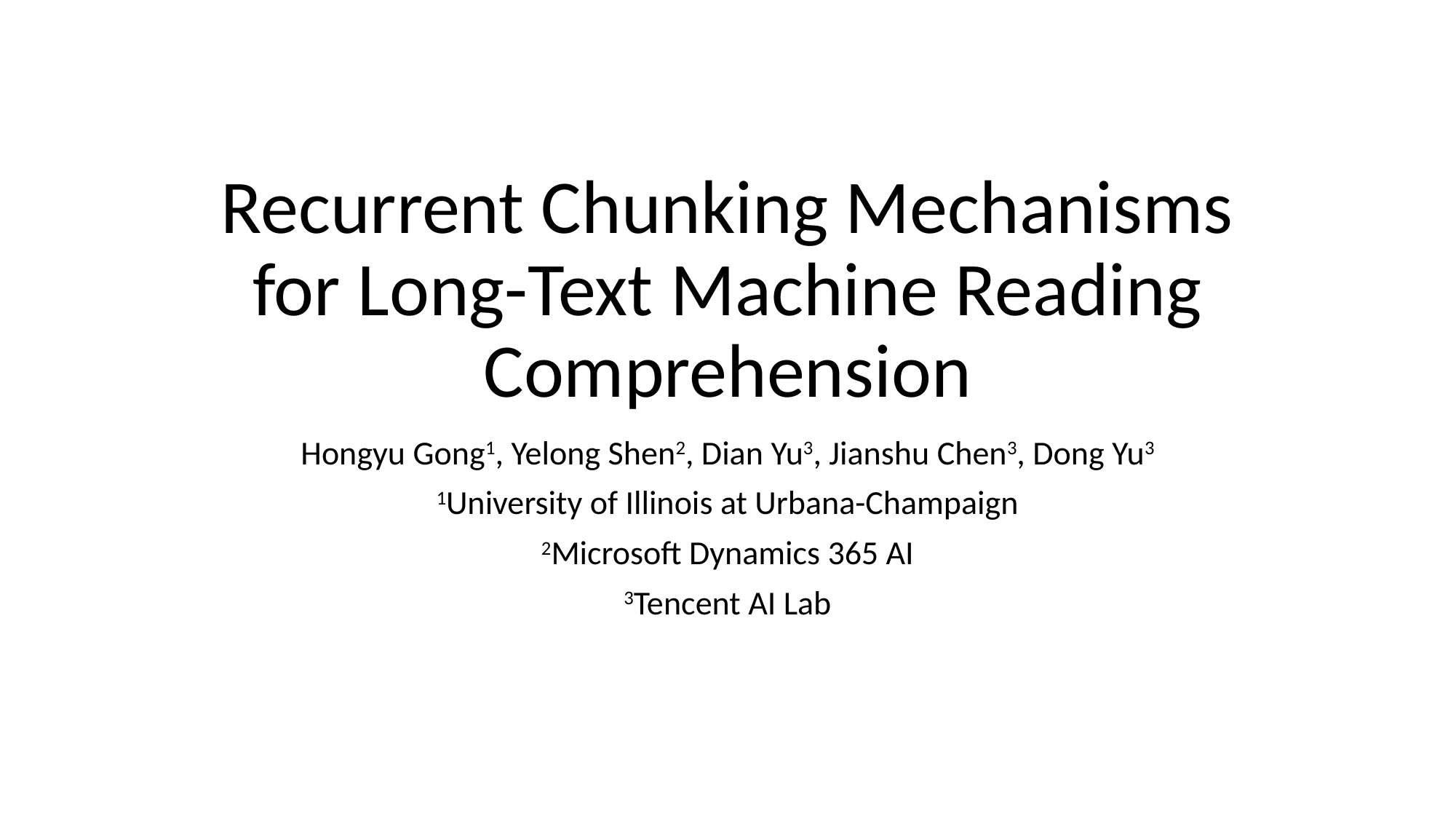

# Recurrent Chunking Mechanisms for Long-Text Machine Reading Comprehension
Hongyu Gong1, Yelong Shen2, Dian Yu3, Jianshu Chen3, Dong Yu3
1University of Illinois at Urbana-Champaign
2Microsoft Dynamics 365 AI
3Tencent AI Lab